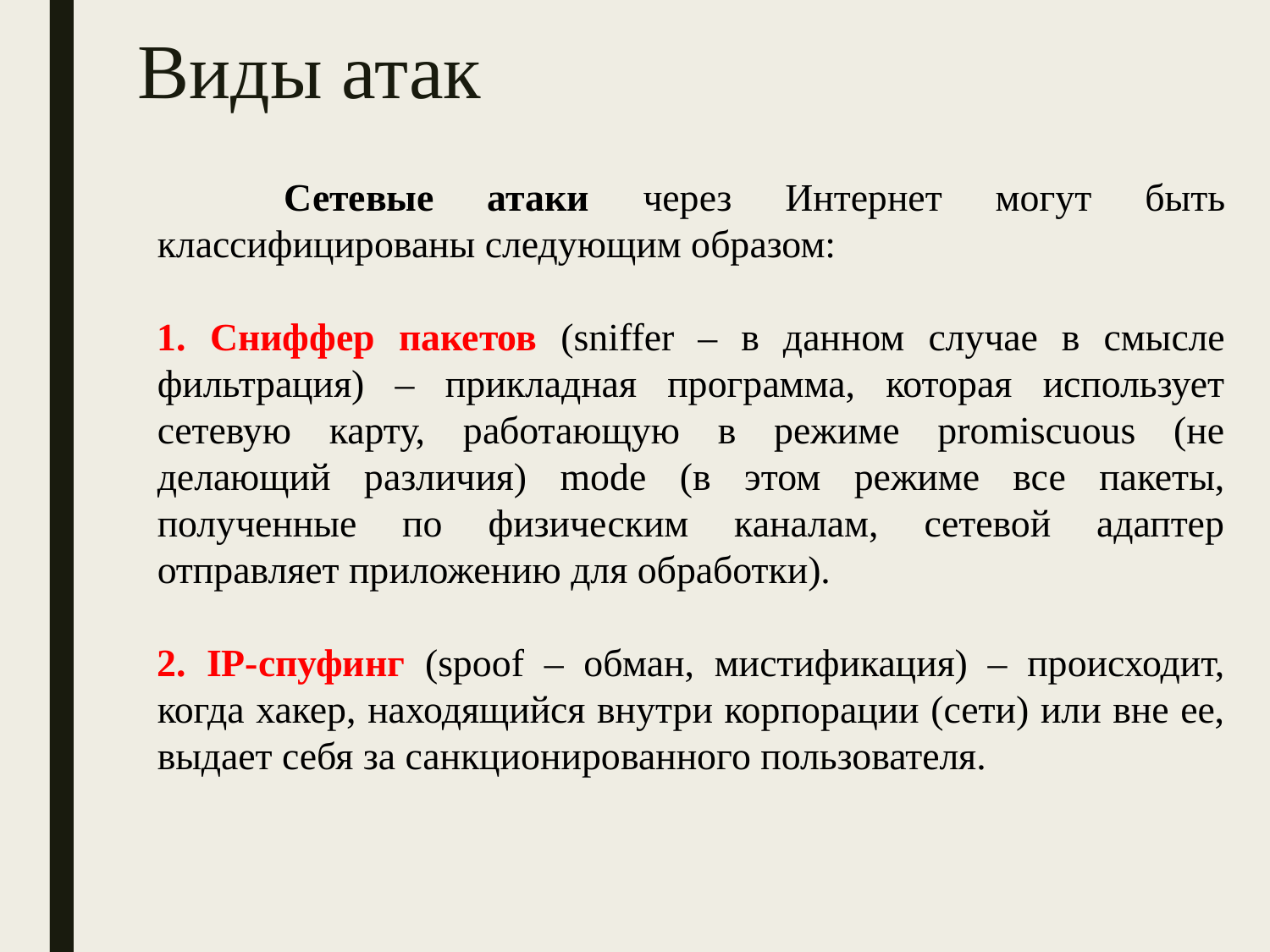

# Виды атак
	Сетевые атаки через Интернет могут быть классифицированы следующим образом:

1. Сниффер пакетов (sniffer – в данном случае в смысле фильтрация) – прикладная программа, которая использует сетевую карту, работающую в режиме promiscuous (не делающий различия) mode (в этом режиме все пакеты, полученные по физическим каналам, сетевой адаптер отправляет приложению для обработки).

2. IP-спуфинг (spoof – обман, мистификация) – происходит, когда хакер, находящийся внутри корпорации (сети) или вне ее, выдает себя за санкционированного пользователя.